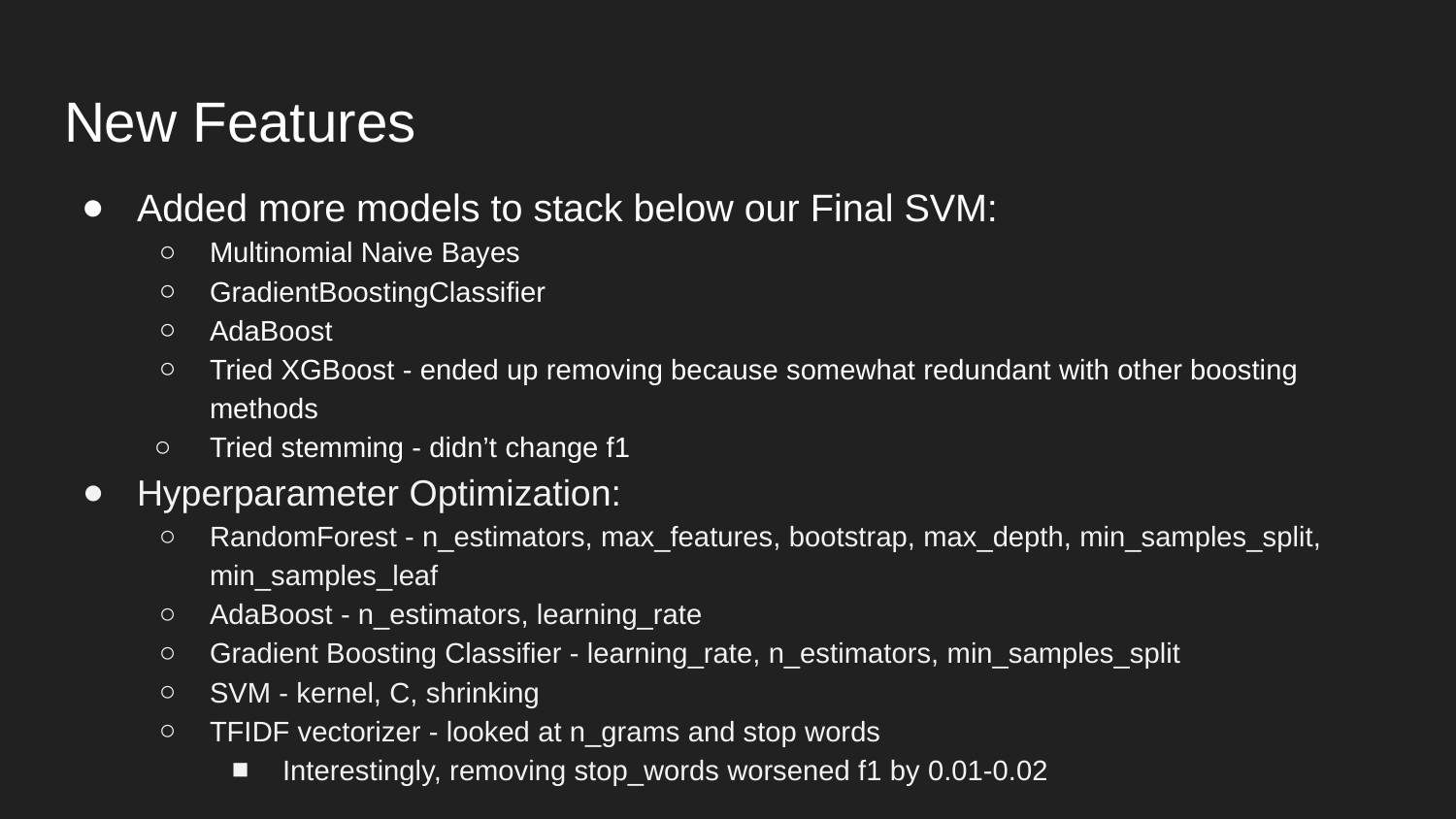

# New Features
Added more models to stack below our Final SVM:
Multinomial Naive Bayes
GradientBoostingClassifier
AdaBoost
Tried XGBoost - ended up removing because somewhat redundant with other boosting methods
Tried stemming - didn’t change f1
Hyperparameter Optimization:
RandomForest - n_estimators, max_features, bootstrap, max_depth, min_samples_split, min_samples_leaf
AdaBoost - n_estimators, learning_rate
Gradient Boosting Classifier - learning_rate, n_estimators, min_samples_split
SVM - kernel, C, shrinking
TFIDF vectorizer - looked at n_grams and stop words
Interestingly, removing stop_words worsened f1 by 0.01-0.02